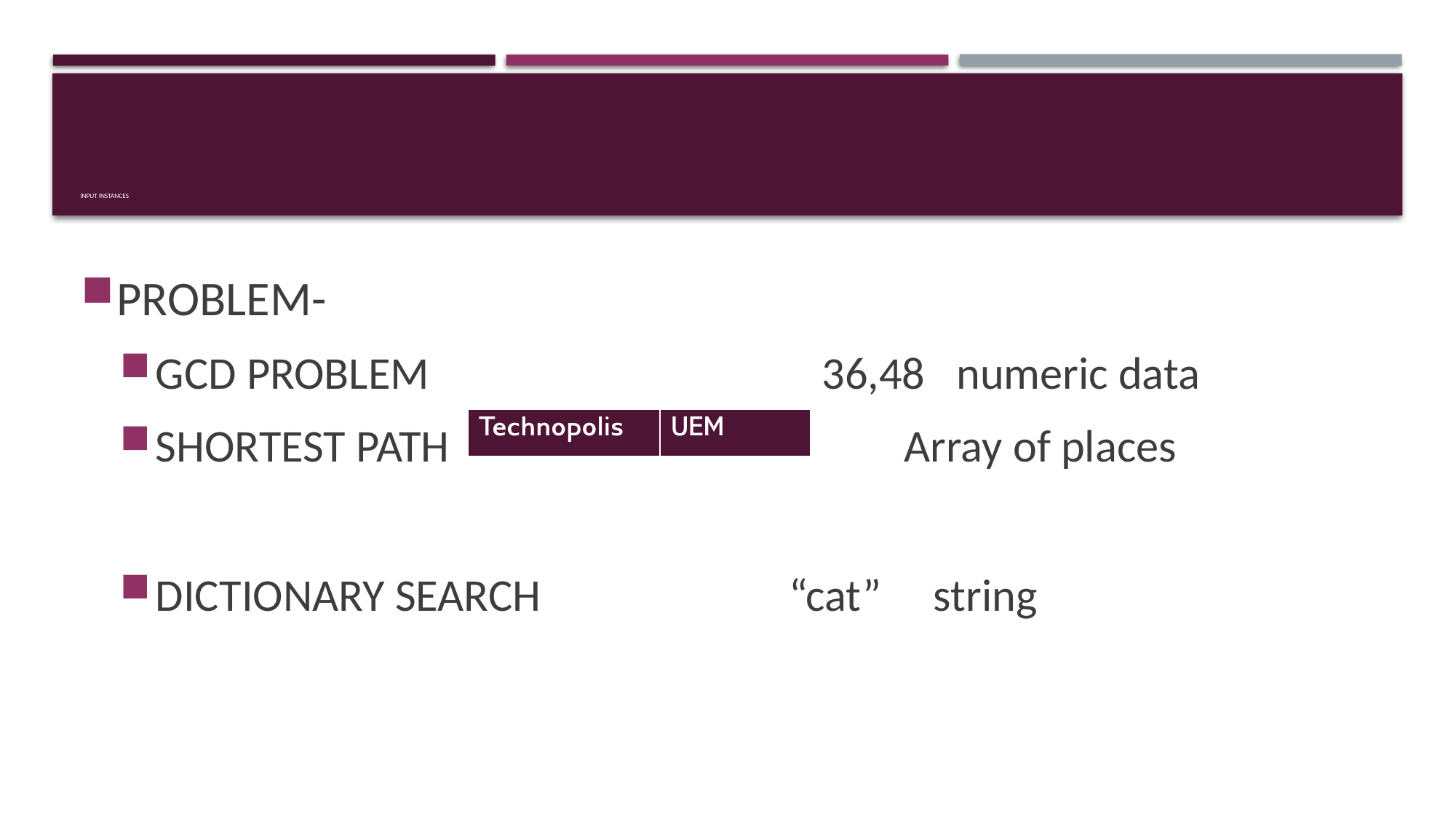

# input instances
PROBLEM-
GCD PROBLEM                                      36,48   numeric data
SHORTEST PATH                                            Array of places

DICTIONARY SEARCH                        “cat”     string

| Technopolis | UEM |
| --- | --- |